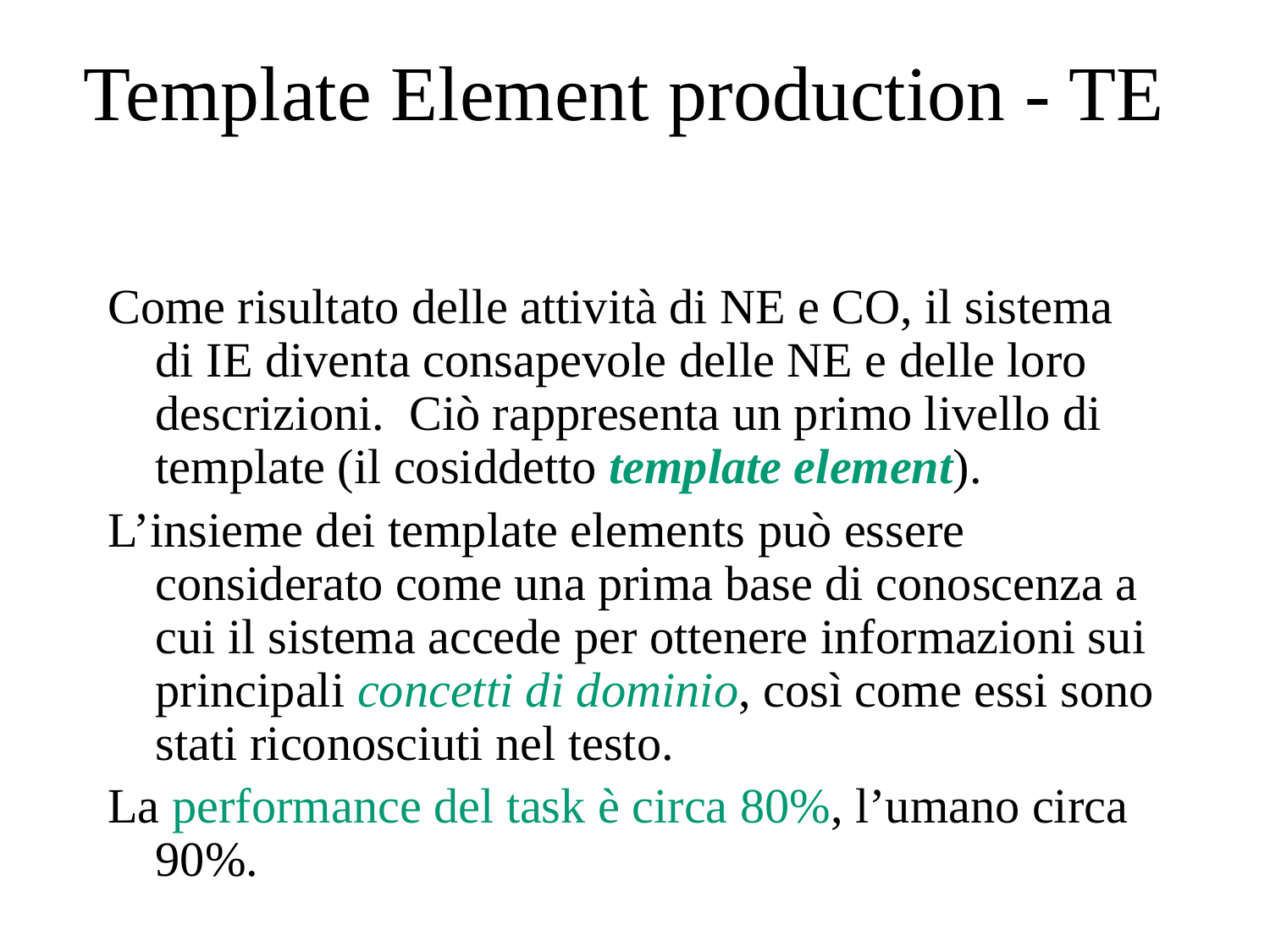

# Template Element production - TE
Come risultato delle attività di NE e CO, il sistema di IE diventa consapevole delle NE e delle loro descrizioni.  Ciò rappresenta un primo livello di template (il cosiddetto template element).
L’insieme dei template elements può essere considerato come una prima base di conoscenza a cui il sistema accede per ottenere informazioni sui principali concetti di dominio, così come essi sono stati riconosciuti nel testo.
La performance del task è circa 80%, l’umano circa 90%.